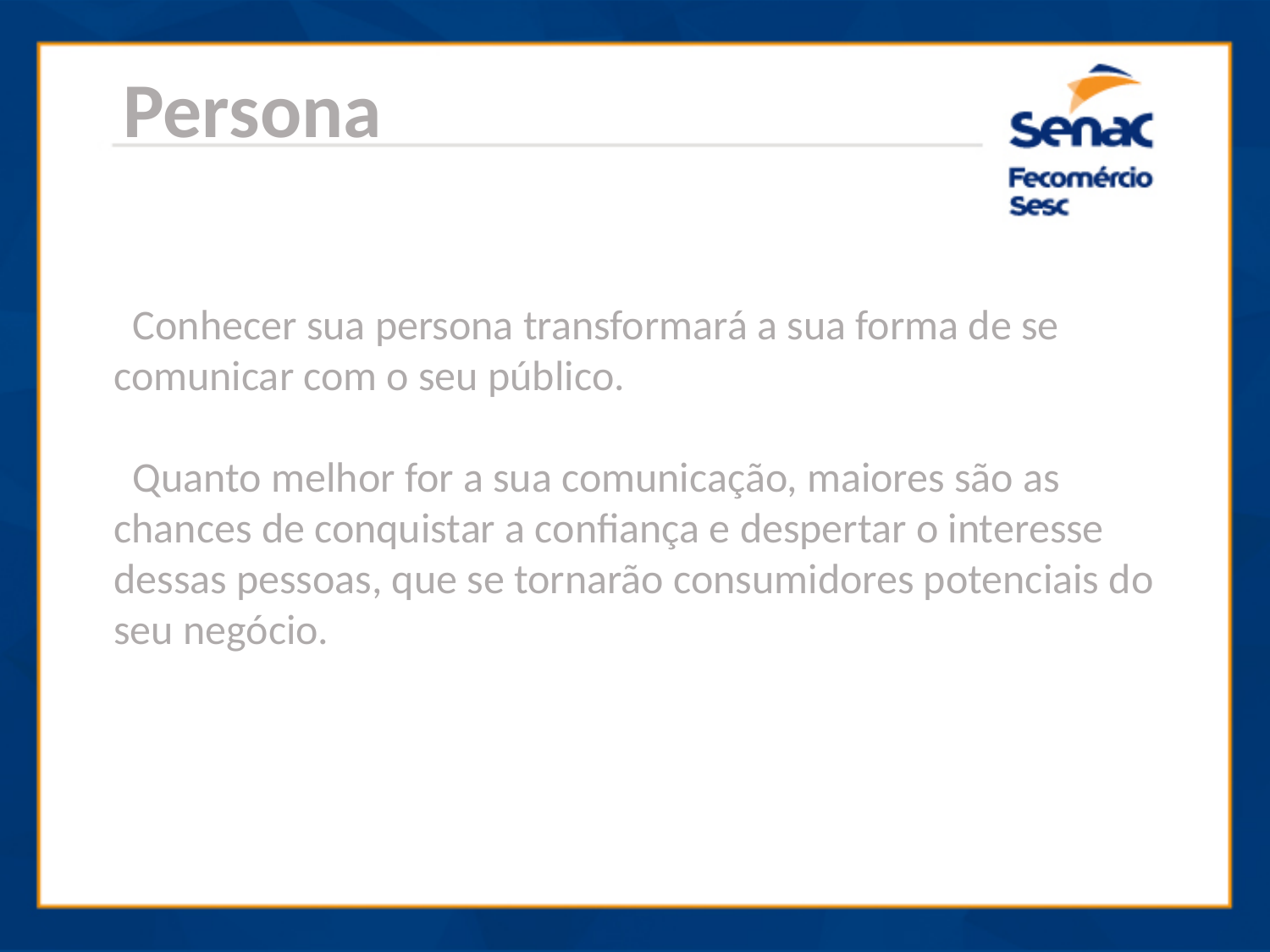

Persona
  Conhecer sua persona transformará a sua forma de se comunicar com o seu público.

  Quanto melhor for a sua comunicação, maiores são as chances de conquistar a confiança e despertar o interesse dessas pessoas, que se tornarão consumidores potenciais do seu negócio.